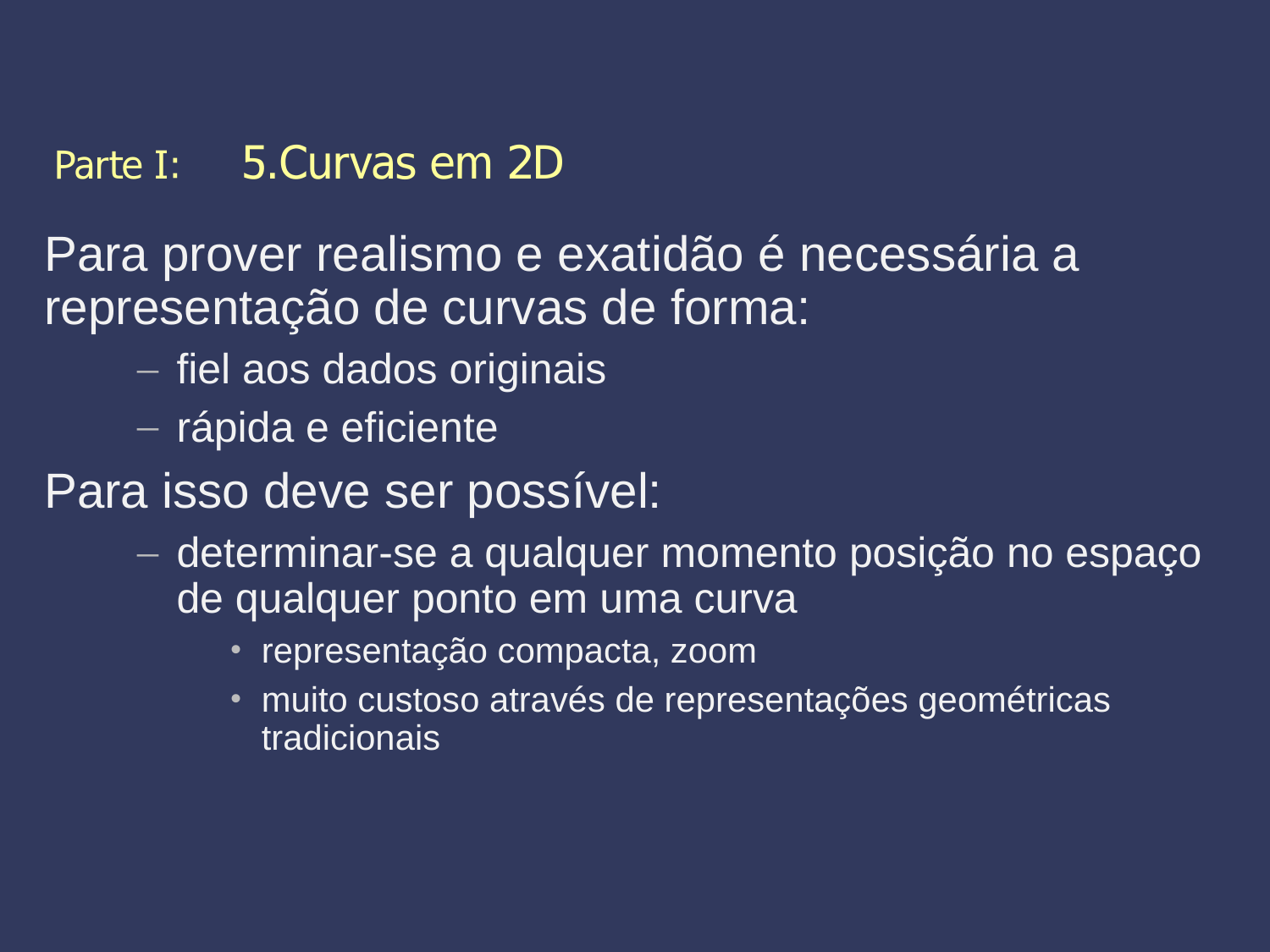

Parte I: 	 5.Curvas em 2D
Para prover realismo e exatidão é necessária a representação de curvas de forma:
fiel aos dados originais
rápida e eficiente
Para isso deve ser possível:
determinar-se a qualquer momento posição no espaço de qualquer ponto em uma curva
representação compacta, zoom
muito custoso através de representações geométricas tradicionais